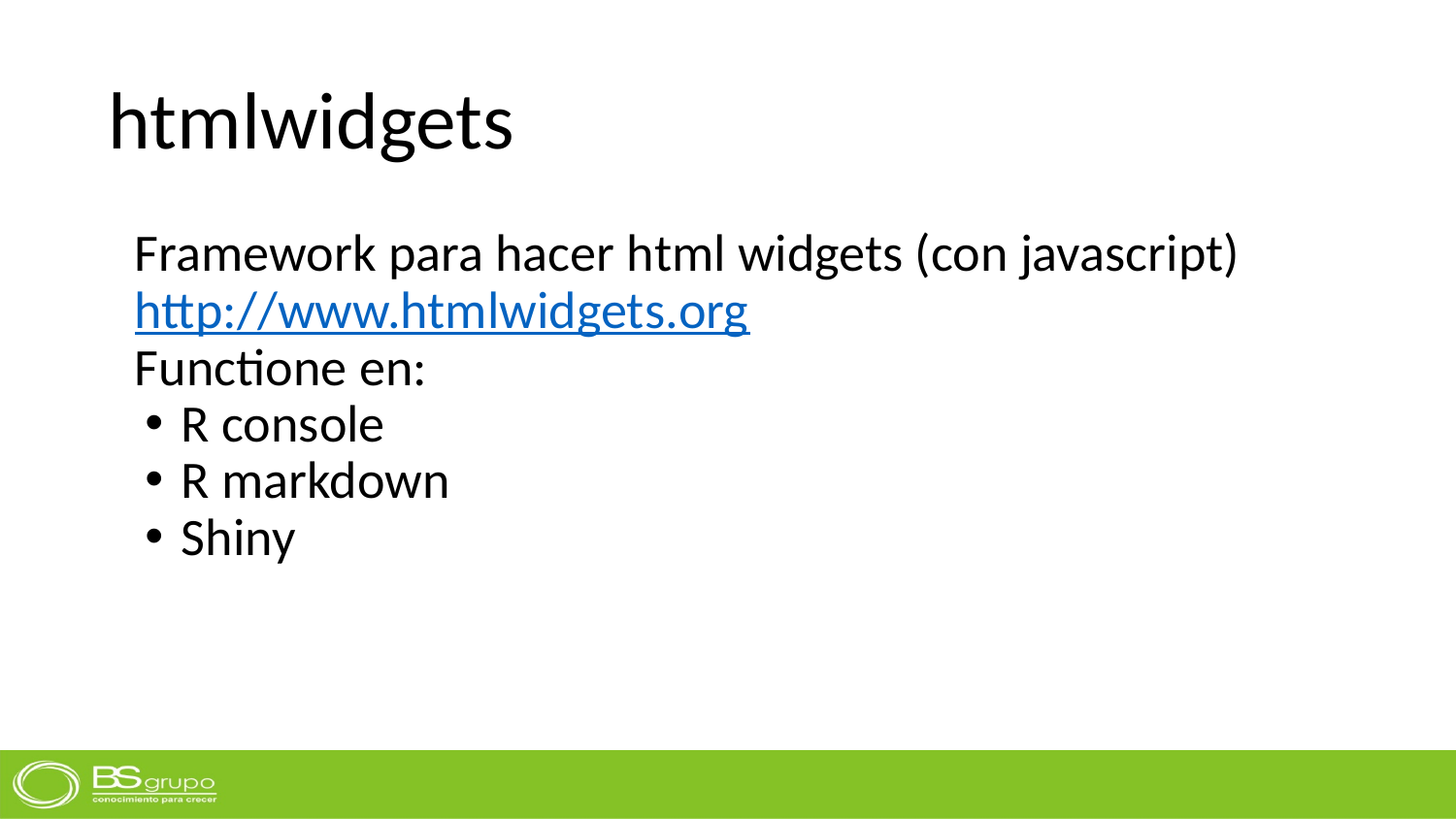

# htmlwidgets
Framework para hacer html widgets (con javascript)
http://www.htmlwidgets.org
Functione en:
R console
R markdown
Shiny